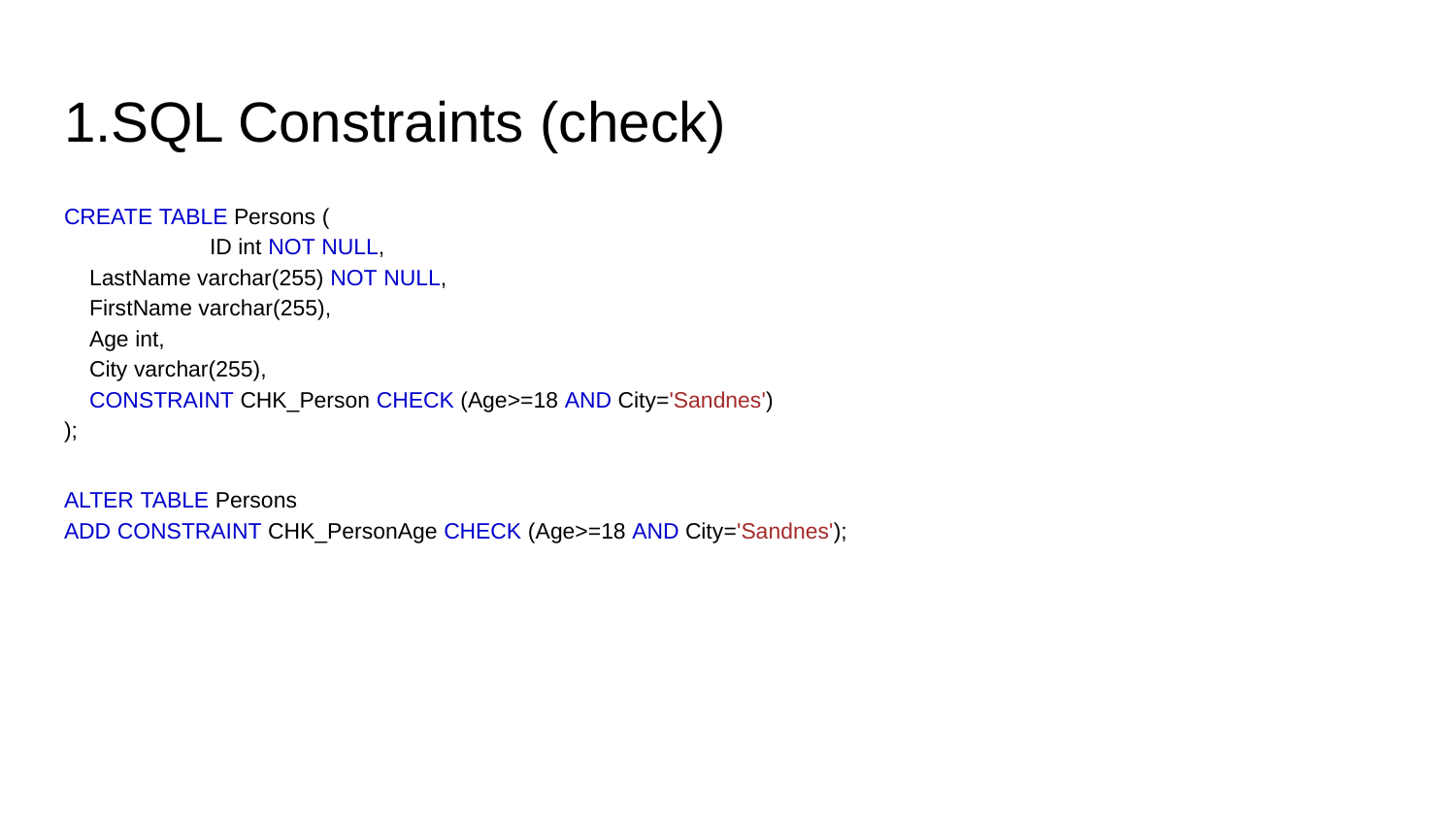

# 1.SQL Constraints (check)

CREATE TABLE Persons (
	ID int NOT NULL,
    LastName varchar(255) NOT NULL,
    FirstName varchar(255),
    Age int,
    City varchar(255),
    CONSTRAINT CHK_Person CHECK (Age>=18 AND City='Sandnes')
);

ALTER TABLE Persons
ADD CONSTRAINT CHK_PersonAge CHECK (Age>=18 AND City='Sandnes');